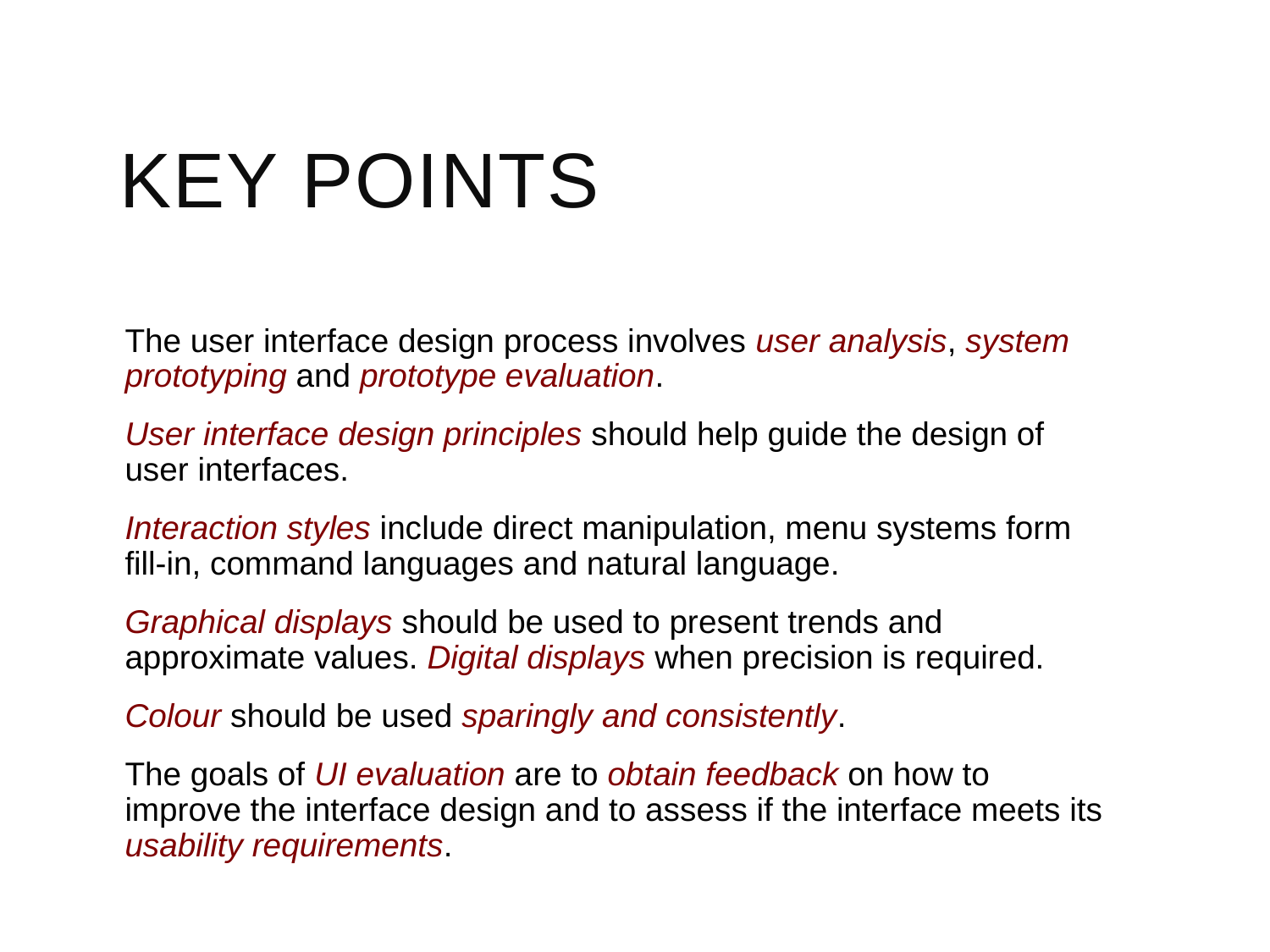

# Key points
The user interface design process involves user analysis, system prototyping and prototype evaluation.
User interface design principles should help guide the design of user interfaces.
Interaction styles include direct manipulation, menu systems form fill-in, command languages and natural language.
Graphical displays should be used to present trends and approximate values. Digital displays when precision is required.
Colour should be used sparingly and consistently.
The goals of UI evaluation are to obtain feedback on how to improve the interface design and to assess if the interface meets its usability requirements.